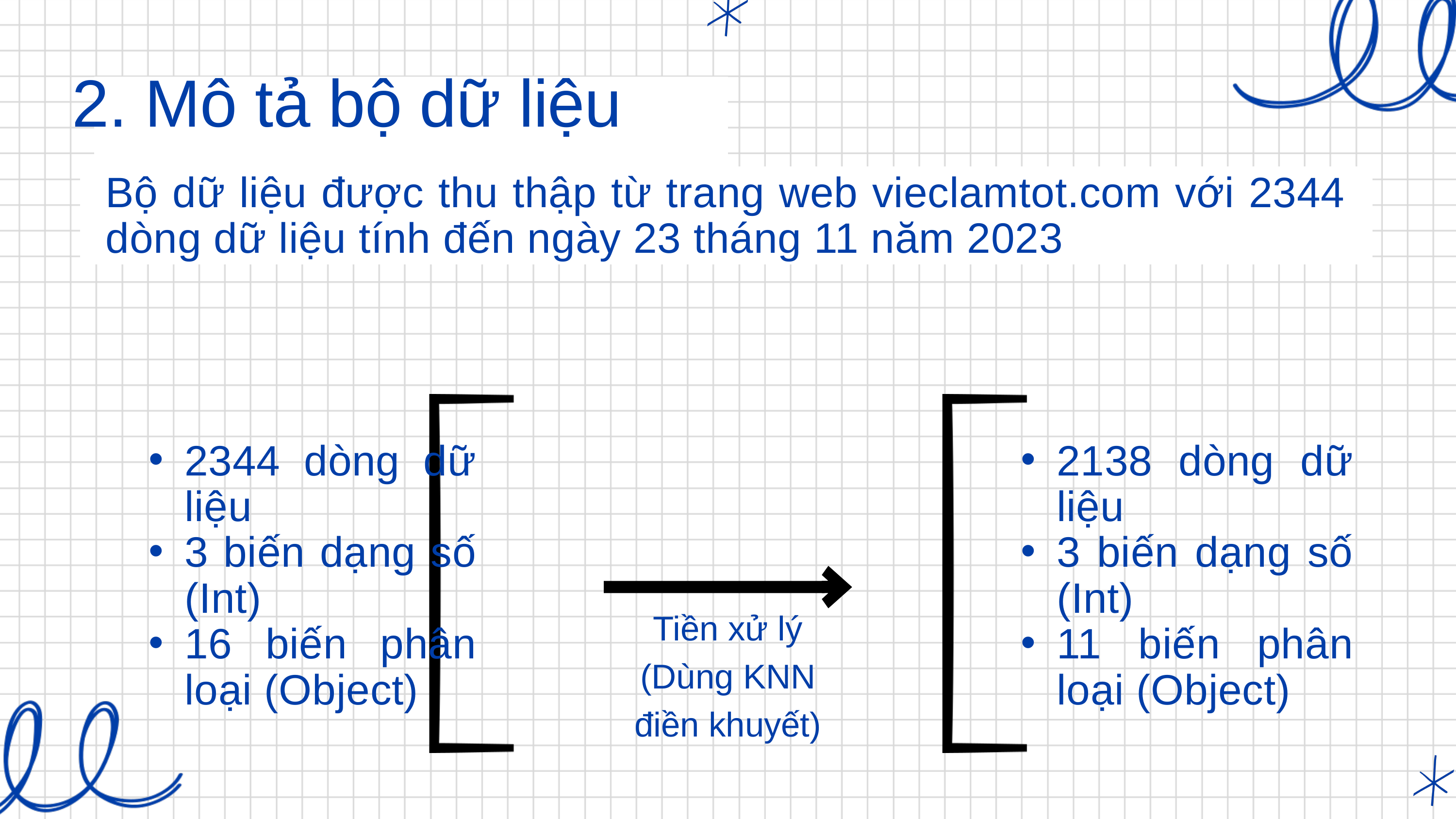

2. Mô tả bộ dữ liệu

Bộ dữ liệu được thu thập từ trang web vieclamtot.com với 2344 dòng dữ liệu tính đến ngày 23 tháng 11 năm 2023

2344 dòng dữ liệu
3 biến dạng số (Int)
16 biến phân loại (Object)
2138 dòng dữ liệu
3 biến dạng số (Int)
11 biến phân loại (Object)

Tiền xử lý (Dùng KNN điền khuyết)